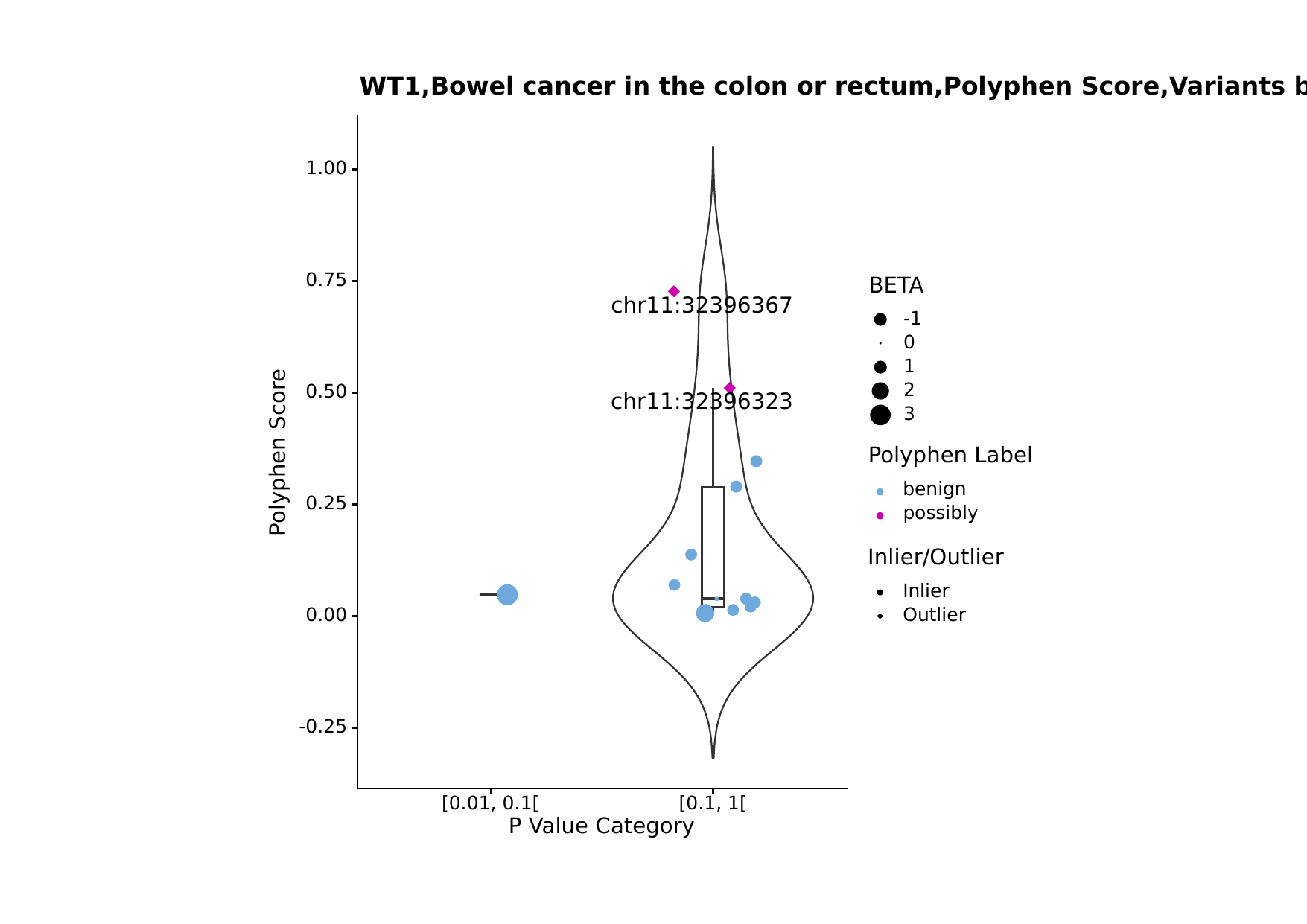

WT1,Bowel cancer in the colon or rectum,Polyphen Score,Variants by P Value Category

1.00

0.75
BETA

chr11:32396367
-1

0

1

2
0.50

chr11:32396323

3
Polyphen Score
Polyphen Label

benign

0.25

possibly

Inlier/Outlier

Inlier

Outlier
0.00

-0.25

[0.01, 0.1[
[0.1, 1[
P Value Category